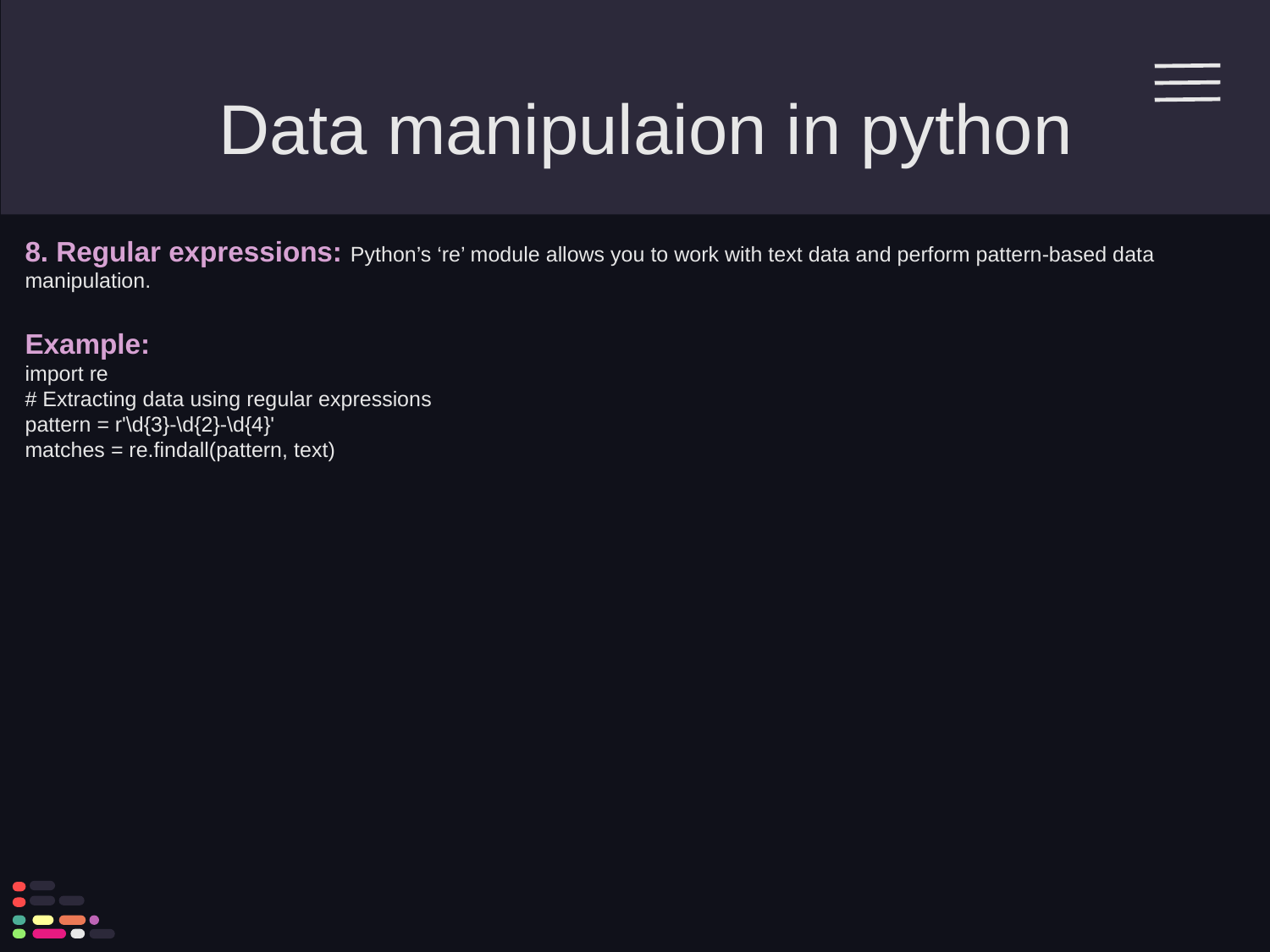

# Data manipulaion in python
8. Regular expressions: Python’s ‘re’ module allows you to work with text data and perform pattern-based data manipulation.

Example:
import re
# Extracting data using regular expressions
pattern = r'\d{3}-\d{2}-\d{4}'
matches = re.findall(pattern, text)